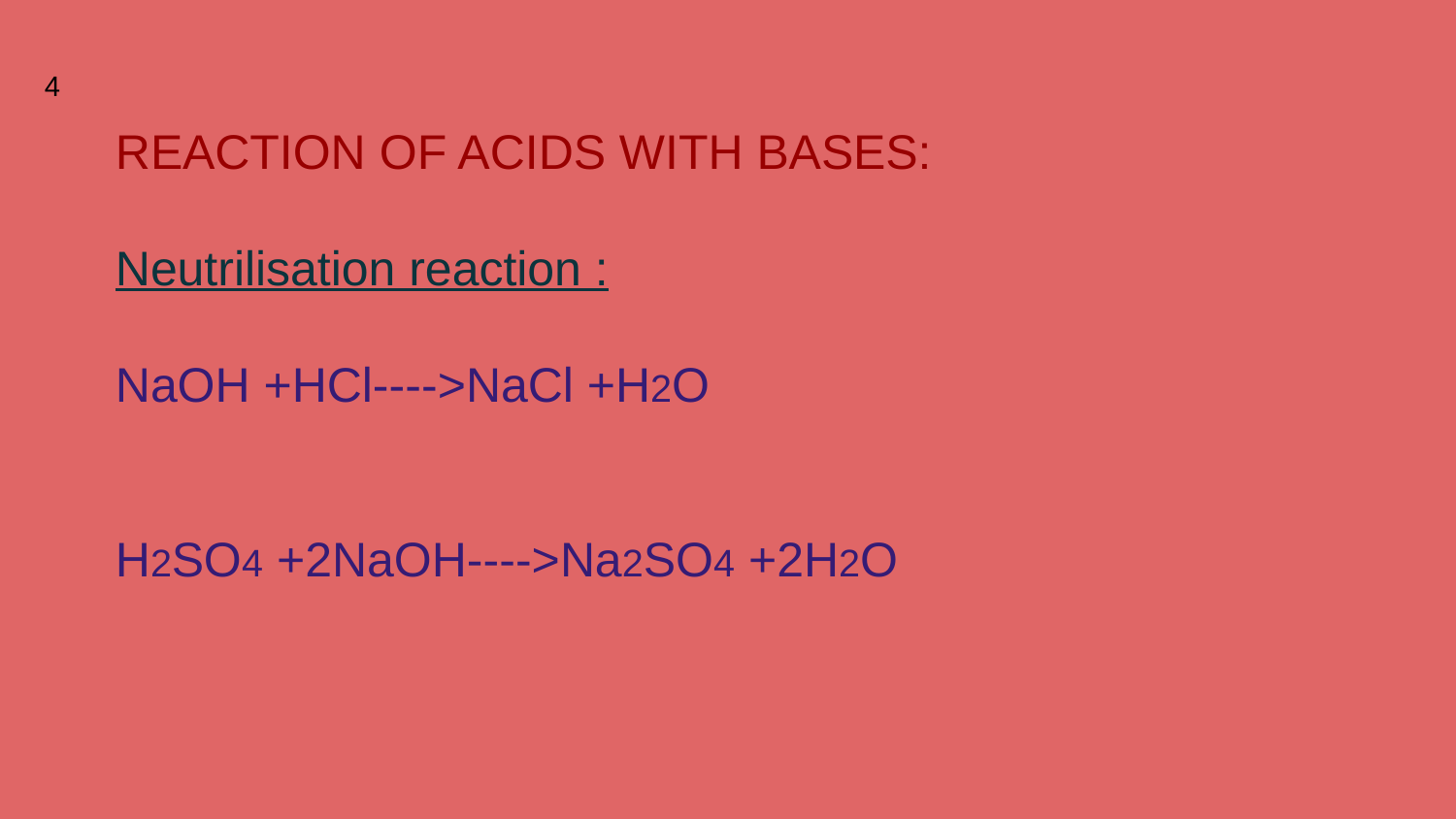

4
REACTION OF ACIDS WITH BASES:

Neutrilisation reaction :

NaOH +HCl---->NaCl +H2O

H2SO4 +2NaOH---->Na2SO4 +2H2O